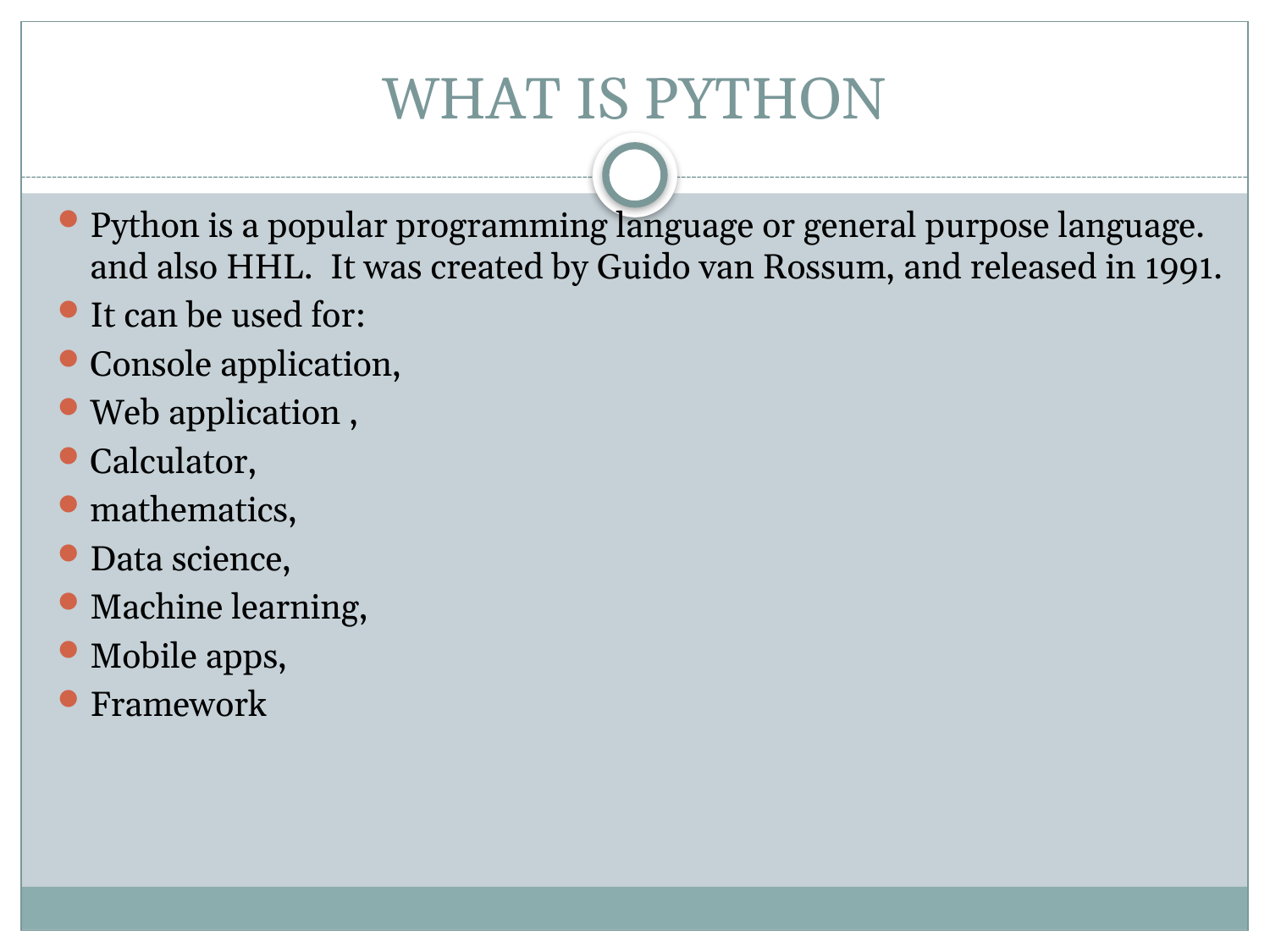

# WHAT IS PYTHON
Python is a popular programming language or general purpose language. and also HHL.  It was created by Guido van Rossum, and released in 1991.
It can be used for:
Console application,
Web application ,
Calculator,
mathematics,
Data science,
Machine learning,
Mobile apps,
Framework